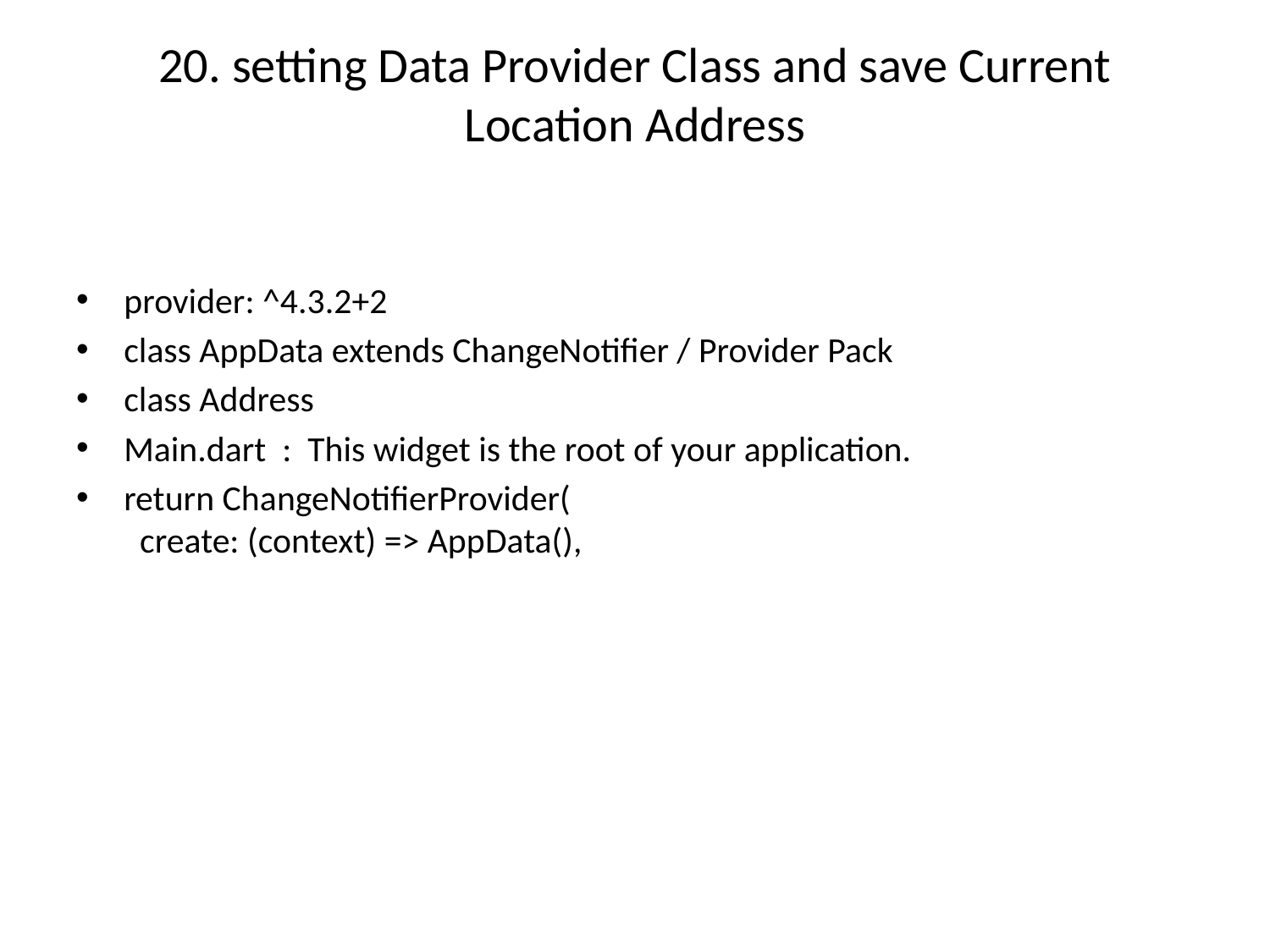

# 20. setting Data Provider Class and save Current Location Address

provider: ^4.3.2+2
class AppData extends ChangeNotifier / Provider Pack
class Address
Main.dart  :  This widget is the root of your application.
return ChangeNotifierProvider(
  create: (context) => AppData(),